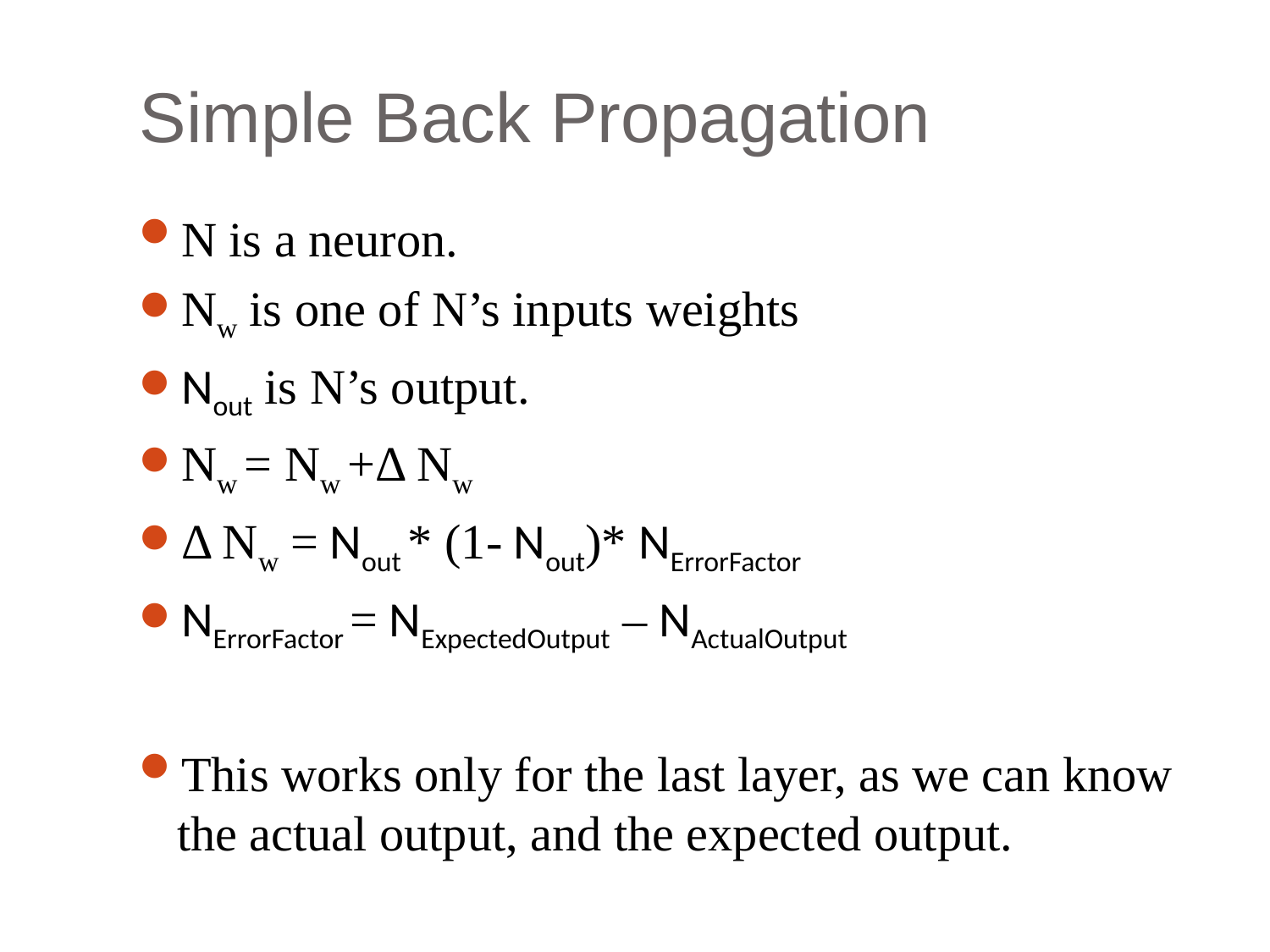

Simple Back Propagation
N is a neuron.
Nw is one of N’s inputs weights
Nout is N’s output.
Nw = Nw +Δ Nw
Δ Nw = Nout * (1‐ Nout)* NErrorFactor
NErrorFactor = NExpectedOutput – NActualOutput

This works only for the last layer, as we can know the actual output, and the expected output.